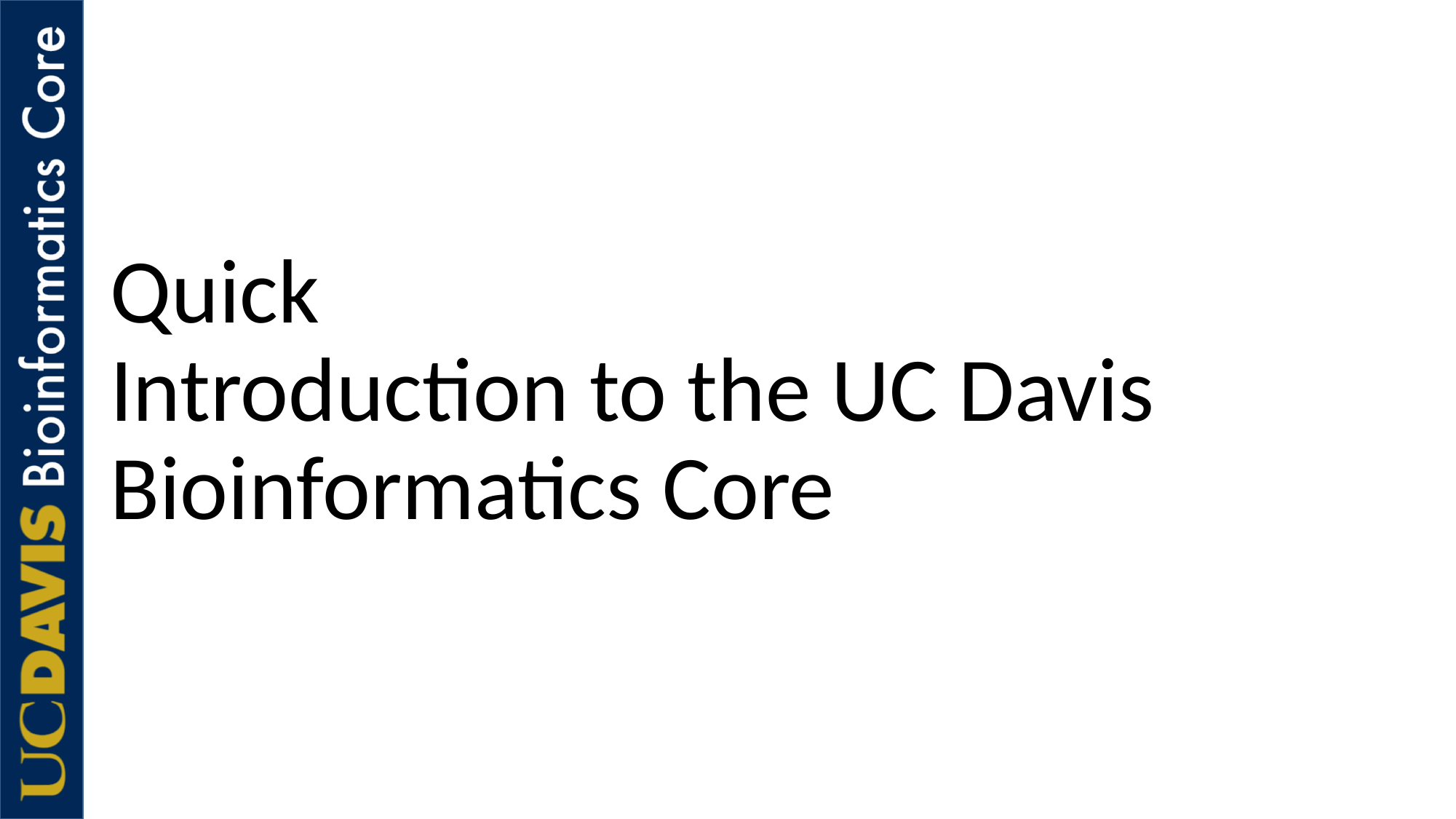

# Quick Introduction to the UC Davis Bioinformatics Core